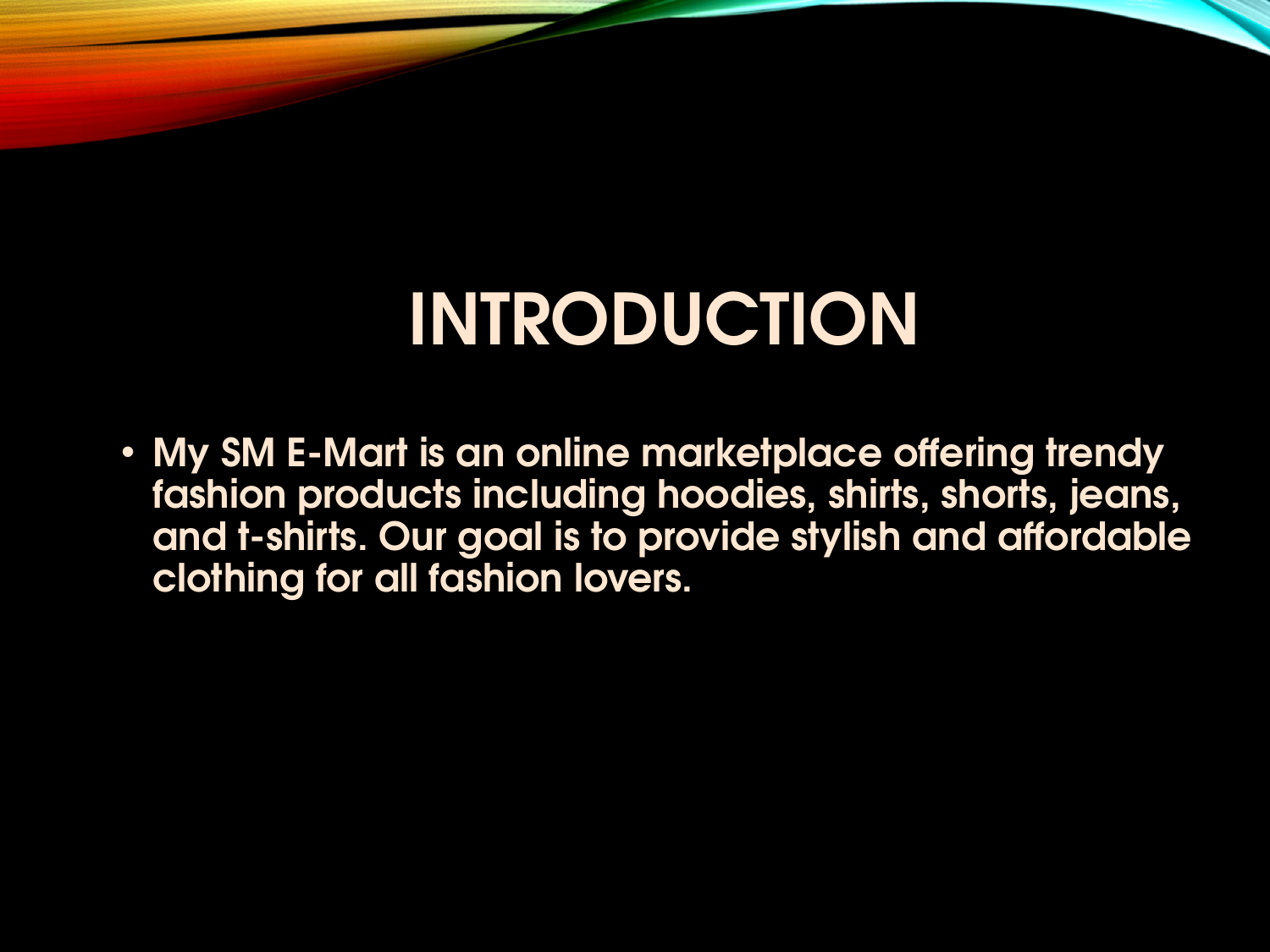

# Introduction
My SM E-Mart is an online marketplace offering trendy fashion products including hoodies, shirts, shorts, jeans, and t-shirts. Our goal is to provide stylish and affordable clothing for all fashion lovers.